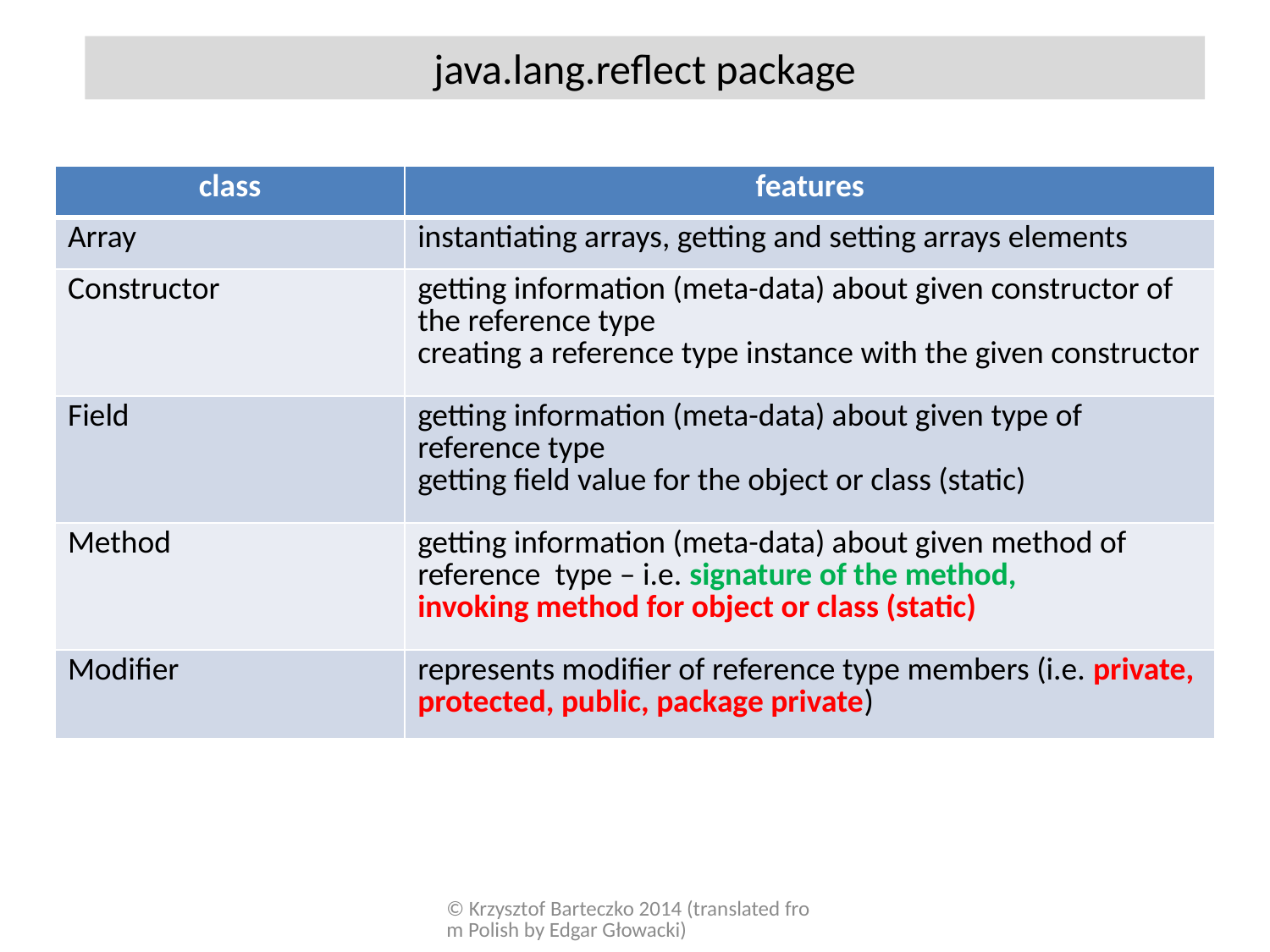

java.lang.reflect package
| class | features |
| --- | --- |
| Array | instantiating arrays, getting and setting arrays elements |
| Constructor | getting information (meta-data) about given constructor of the reference type creating a reference type instance with the given constructor |
| Field | getting information (meta-data) about given type of reference type getting field value for the object or class (static) |
| Method | getting information (meta-data) about given method of reference type – i.e. signature of the method, invoking method for object or class (static) |
| Modifier | represents modifier of reference type members (i.e. private, protected, public, package private) |
© Krzysztof Barteczko 2014 (translated from Polish by Edgar Głowacki)